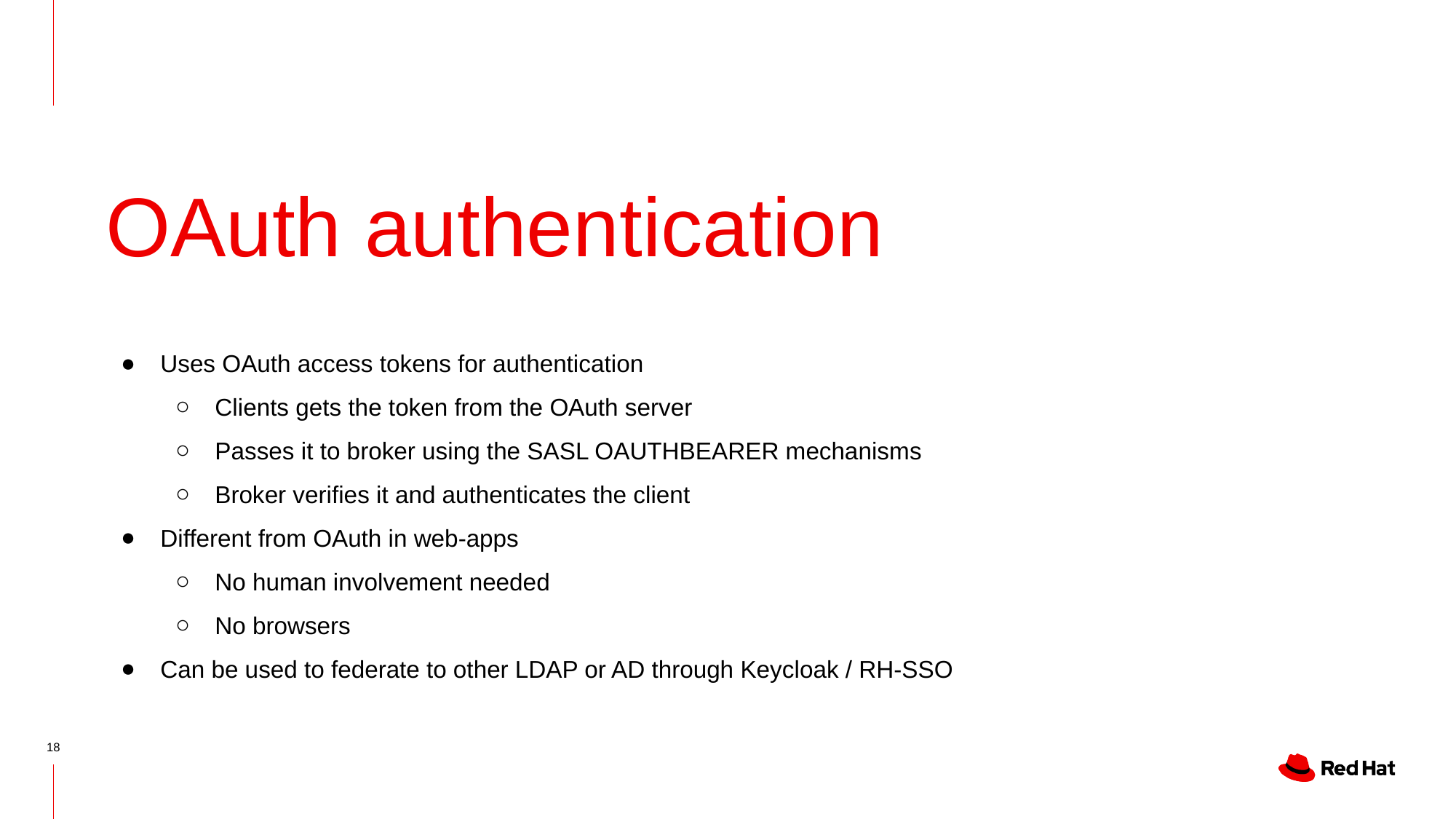

# OAuth authentication
Uses OAuth access tokens for authentication
Clients gets the token from the OAuth server
Passes it to broker using the SASL OAUTHBEARER mechanisms
Broker verifies it and authenticates the client
Different from OAuth in web-apps
No human involvement needed
No browsers
Can be used to federate to other LDAP or AD through Keycloak / RH-SSO
18